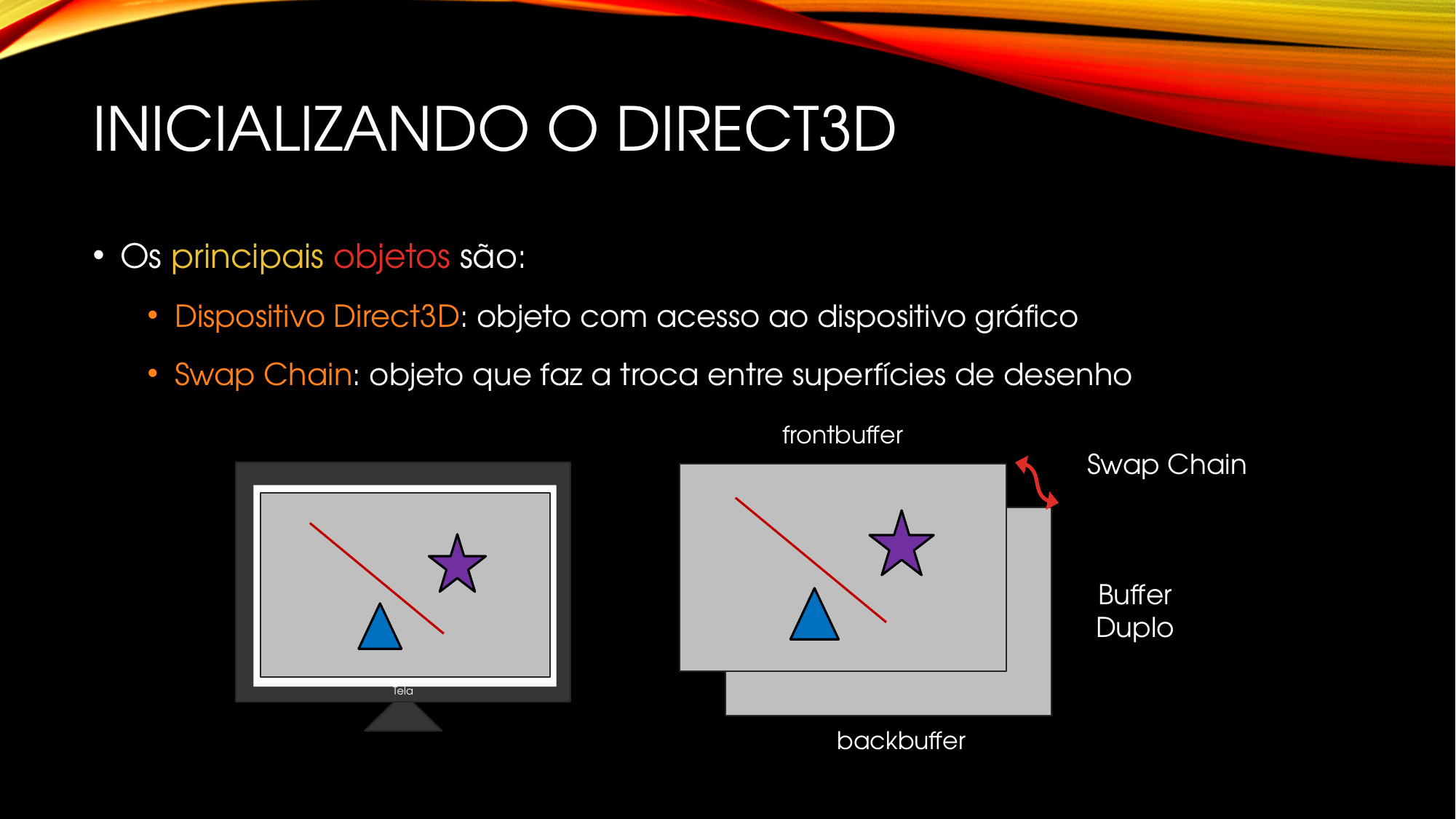

# Inicializando o Direct3D
Os principais objetos são:
Dispositivo Direct3D: objeto com acesso ao dispositivo gráfico
Swap Chain: objeto que faz a troca entre superfícies de desenho
frontbuffer
Swap Chain

Buffer Duplo
backbuffer

Tela